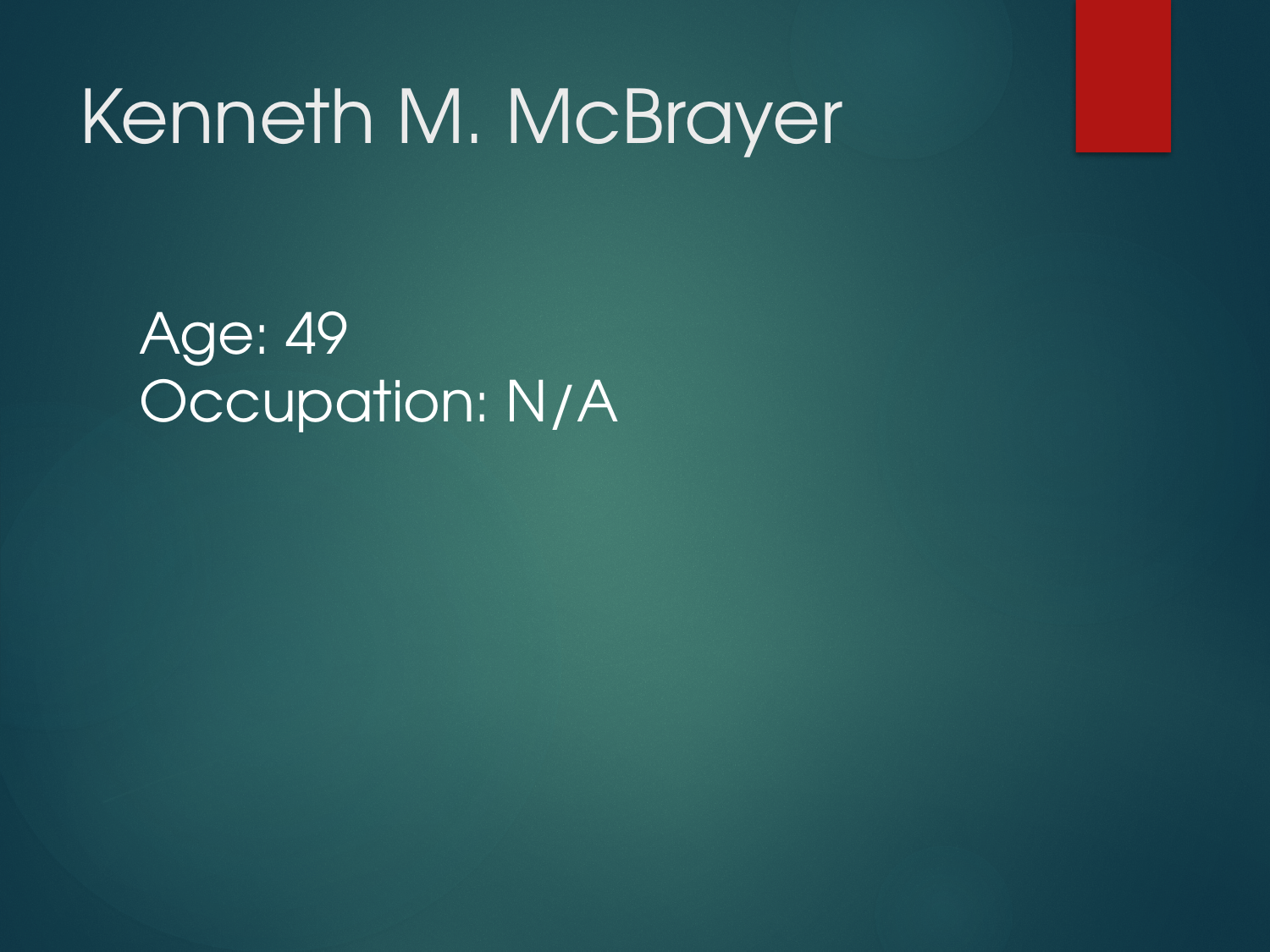

# Kenneth M. McBrayer

Age: 49
Occupation: N/A